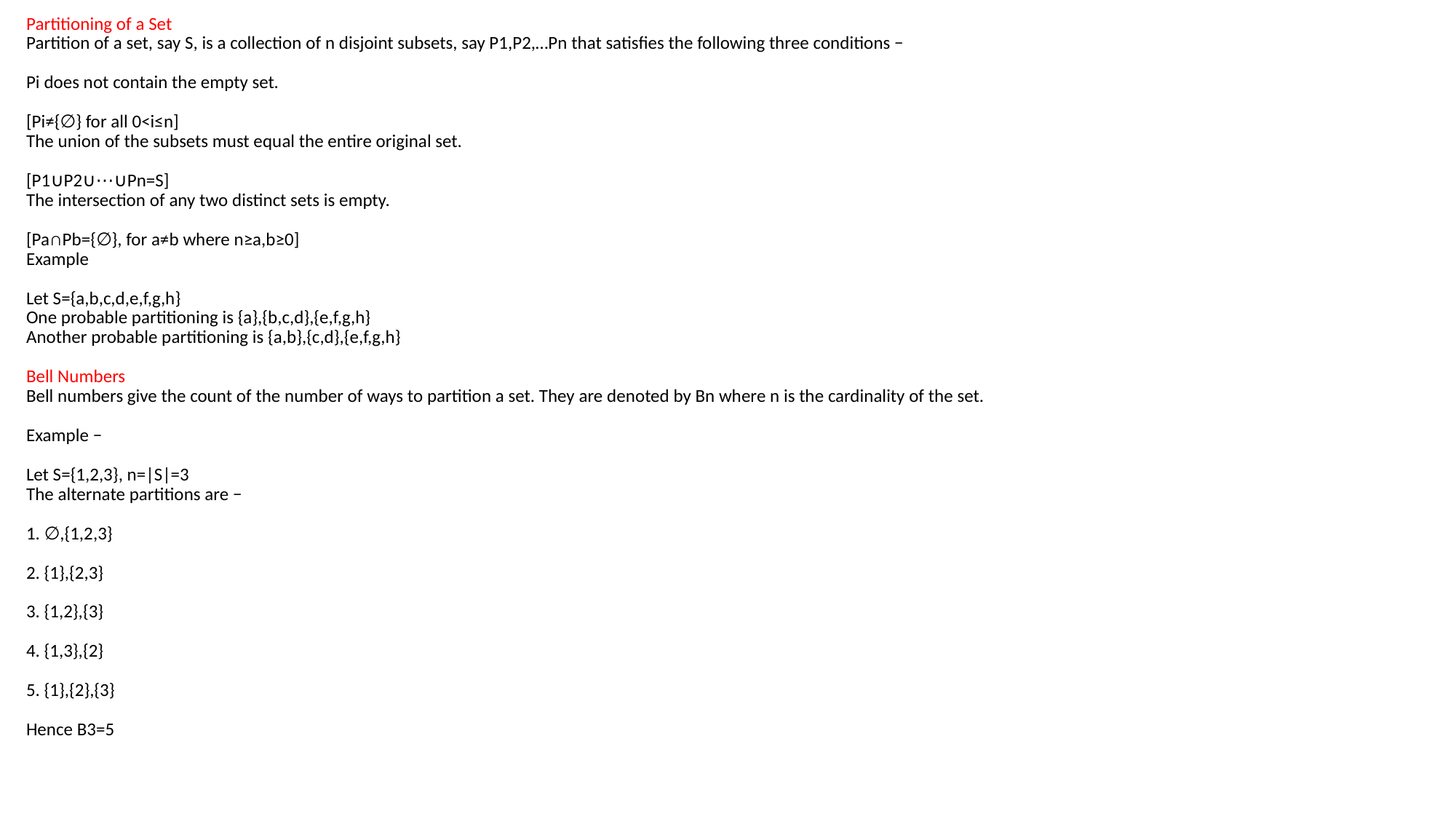

#
Partitioning of a Set
Partition of a set, say S, is a collection of n disjoint subsets, say P1,P2,…Pn that satisfies the following three conditions −

Pi does not contain the empty set.

[Pi≠{∅} for all 0<i≤n]
The union of the subsets must equal the entire original set.

[P1∪P2∪⋯∪Pn=S]
The intersection of any two distinct sets is empty.

[Pa∩Pb={∅}, for a≠b where n≥a,b≥0]
Example

Let S={a,b,c,d,e,f,g,h}
One probable partitioning is {a},{b,c,d},{e,f,g,h}
Another probable partitioning is {a,b},{c,d},{e,f,g,h}

Bell Numbers
Bell numbers give the count of the number of ways to partition a set. They are denoted by Bn where n is the cardinality of the set.

Example −

Let S={1,2,3}, n=|S|=3
The alternate partitions are −

1. ∅,{1,2,3}

2. {1},{2,3}

3. {1,2},{3}

4. {1,3},{2}

5. {1},{2},{3}

Hence B3=5